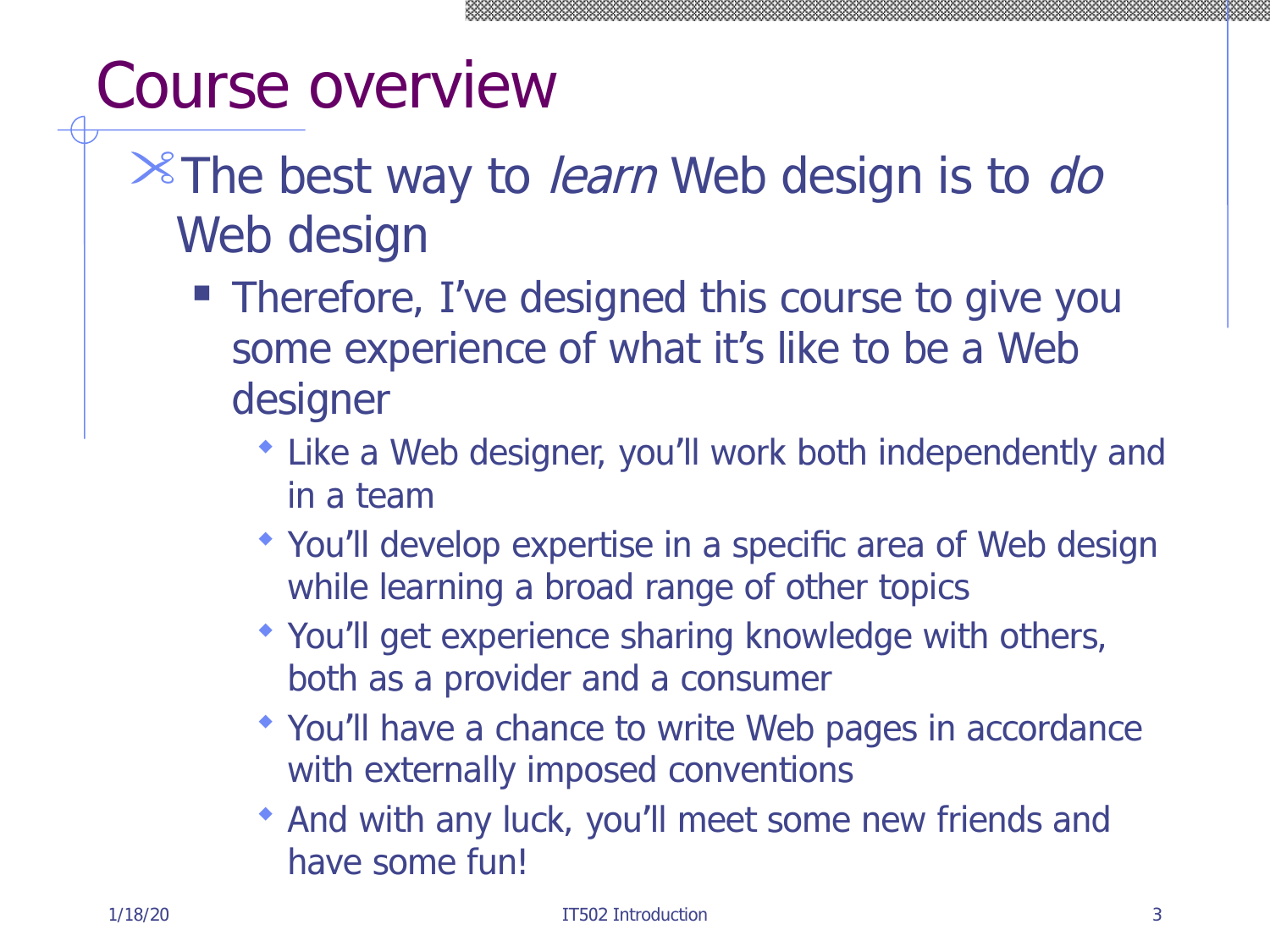

# Course overview
The best way to learn Web design is to do Web design
Therefore, I’ve designed this course to give you some experience of what it’s like to be a Web designer
Like a Web designer, you’ll work both independently and in a team
You’ll develop expertise in a specific area of Web design while learning a broad range of other topics
You’ll get experience sharing knowledge with others, both as a provider and a consumer
You’ll have a chance to write Web pages in accordance with externally imposed conventions
And with any luck, you’ll meet some new friends and have some fun!
1/18/20
IT502 Introduction
3